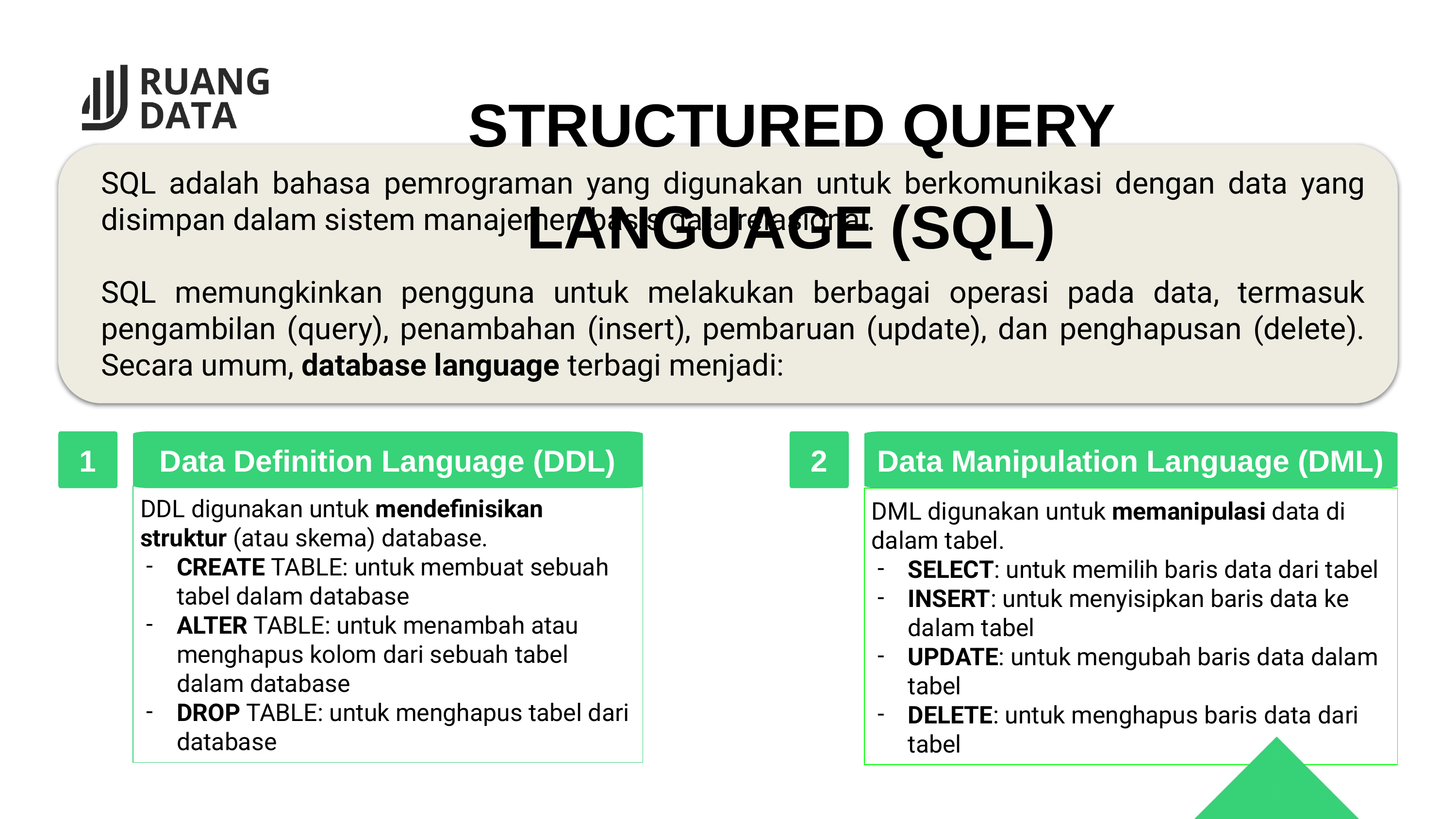

STRUCTURED QUERY LANGUAGE (SQL)
08

SQL adalah bahasa pemrograman yang digunakan untuk berkomunikasi dengan data yang disimpan dalam sistem manajemen basis data relasional.

SQL memungkinkan pengguna untuk melakukan berbagai operasi pada data, termasuk pengambilan (query), penambahan (insert), pembaruan (update), dan penghapusan (delete). Secara umum, database language terbagi menjadi:
1
Data Definition Language (DDL)
2
Data Manipulation Language (DML)
DDL digunakan untuk mendefinisikan struktur (atau skema) database.
CREATE TABLE: untuk membuat sebuah tabel dalam database
ALTER TABLE: untuk menambah atau menghapus kolom dari sebuah tabel dalam database
DROP TABLE: untuk menghapus tabel dari database
DML digunakan untuk memanipulasi data di dalam tabel.
SELECT: untuk memilih baris data dari tabel
INSERT: untuk menyisipkan baris data ke dalam tabel
UPDATE: untuk mengubah baris data dalam tabel
DELETE: untuk menghapus baris data dari tabel